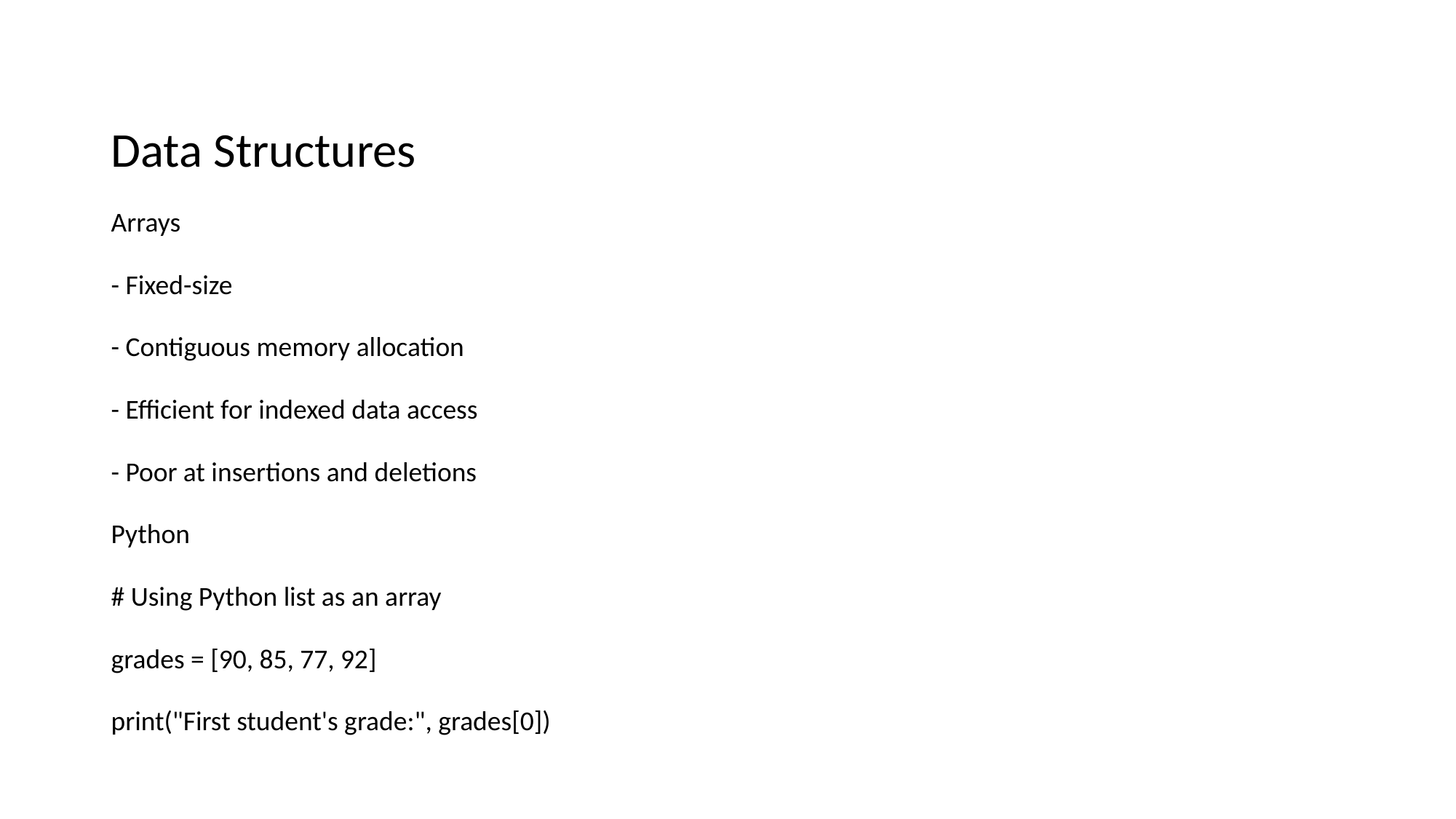

# Data Structures
Arrays
- Fixed-size
- Contiguous memory allocation
- Efficient for indexed data access
- Poor at insertions and deletions
Python
# Using Python list as an array
grades = [90, 85, 77, 92]
print("First student's grade:", grades[0])